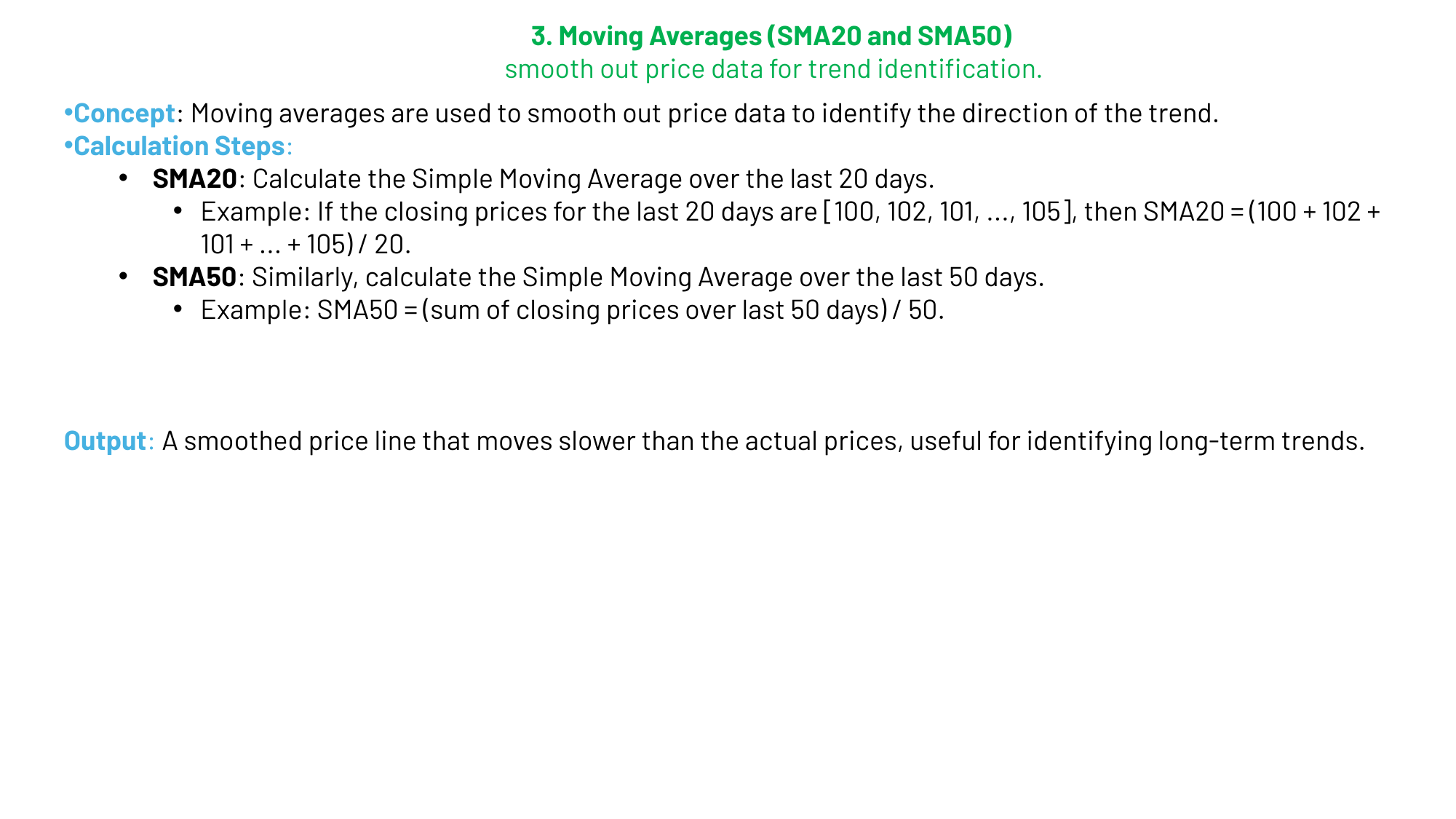

3. Moving Averages (SMA20 and SMA50)
smooth out price data for trend identification.
Concept: Moving averages are used to smooth out price data to identify the direction of the trend.
Calculation Steps:
SMA20: Calculate the Simple Moving Average over the last 20 days.
Example: If the closing prices for the last 20 days are [100, 102, 101, ..., 105], then SMA20 = (100 + 102 + 101 + ... + 105) / 20.
SMA50: Similarly, calculate the Simple Moving Average over the last 50 days.
Example: SMA50 = (sum of closing prices over last 50 days) / 50.

Output: A smoothed price line that moves slower than the actual prices, useful for identifying long-term trends.